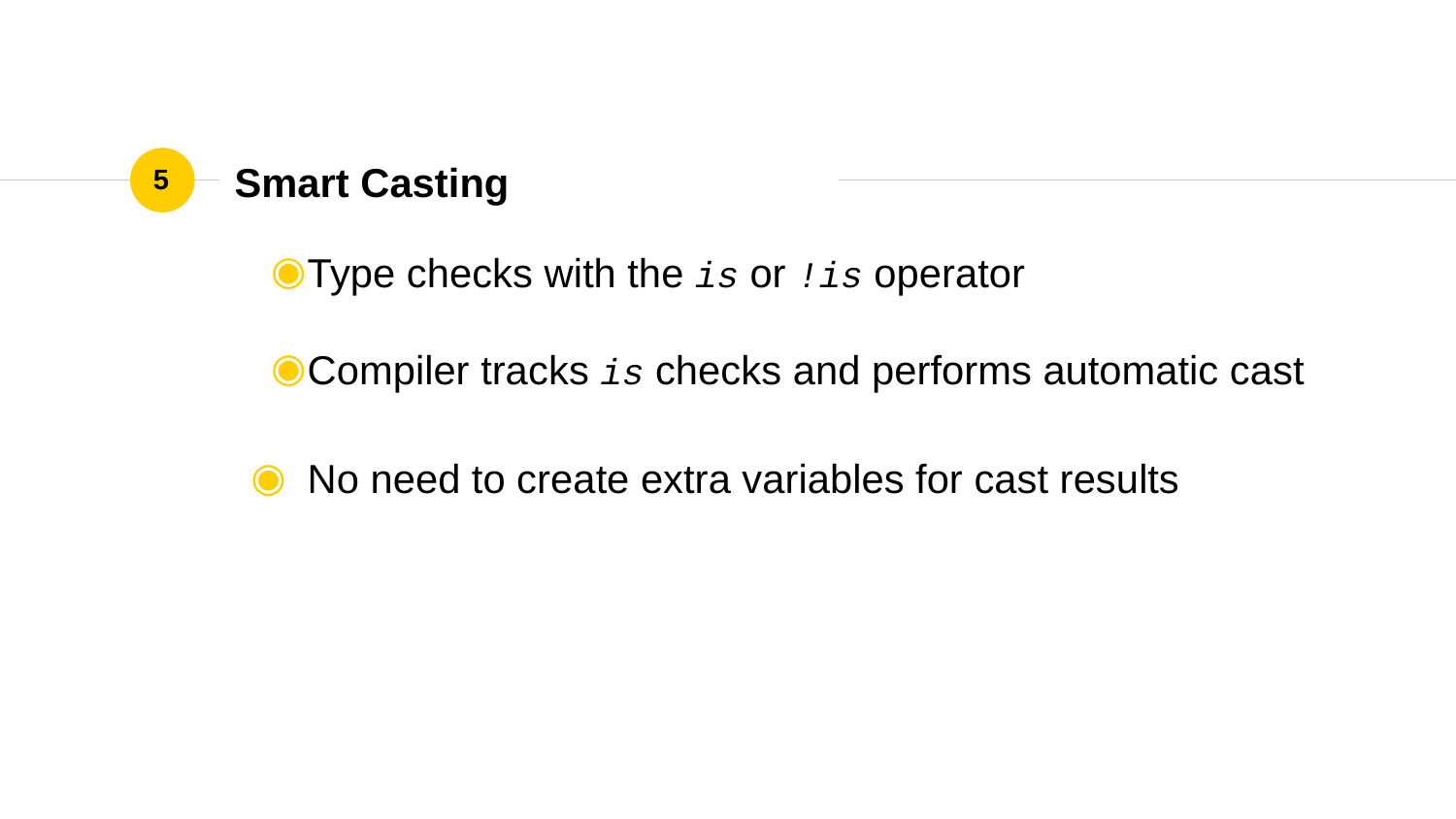

5
# Smart Casting
Type checks with the is or !is operator
Compiler tracks is checks and performs automatic cast
No need to create extra variables for cast results